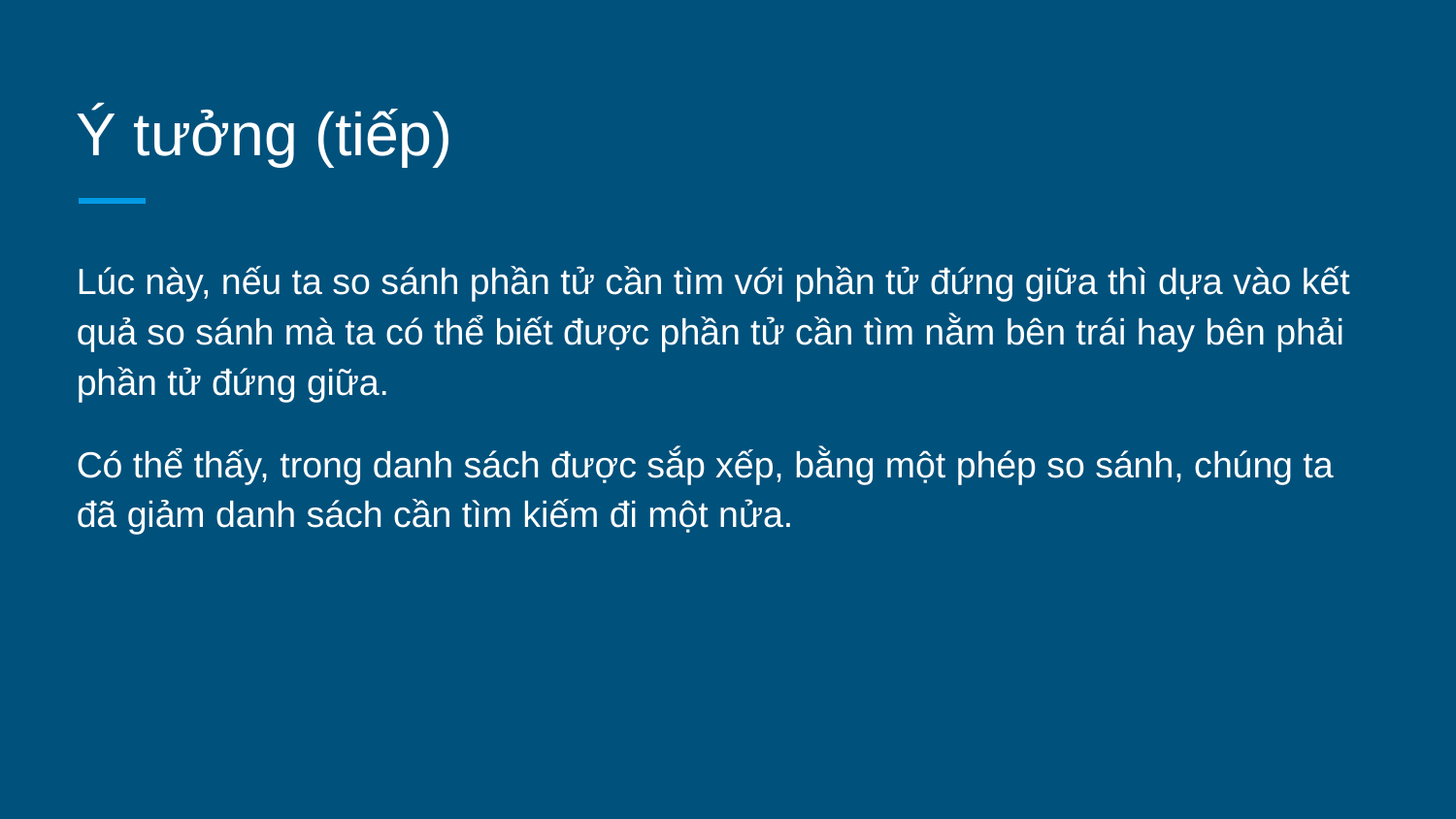

# Ý tưởng (tiếp)
Lúc này, nếu ta so sánh phần tử cần tìm với phần tử đứng giữa thì dựa vào kết quả so sánh mà ta có thể biết được phần tử cần tìm nằm bên trái hay bên phải phần tử đứng giữa.
Có thể thấy, trong danh sách được sắp xếp, bằng một phép so sánh, chúng ta đã giảm danh sách cần tìm kiếm đi một nửa.